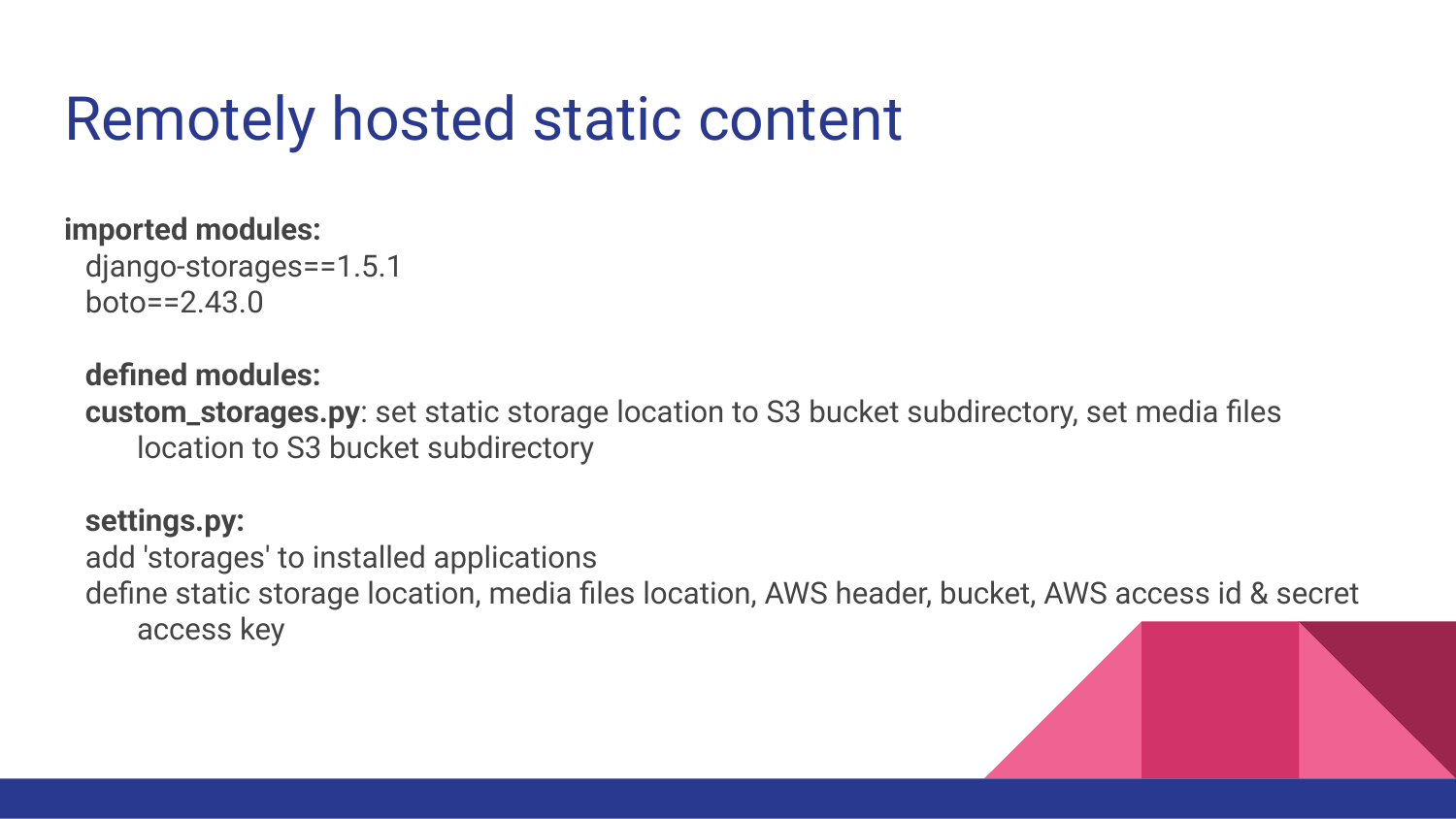

# Remotely hosted static content
imported modules:
django-storages==1.5.1
boto==2.43.0

defined modules:
custom_storages.py: set static storage location to S3 bucket subdirectory, set media files location to S3 bucket subdirectory

settings.py:
add 'storages' to installed applications
define static storage location, media files location, AWS header, bucket, AWS access id & secret access key